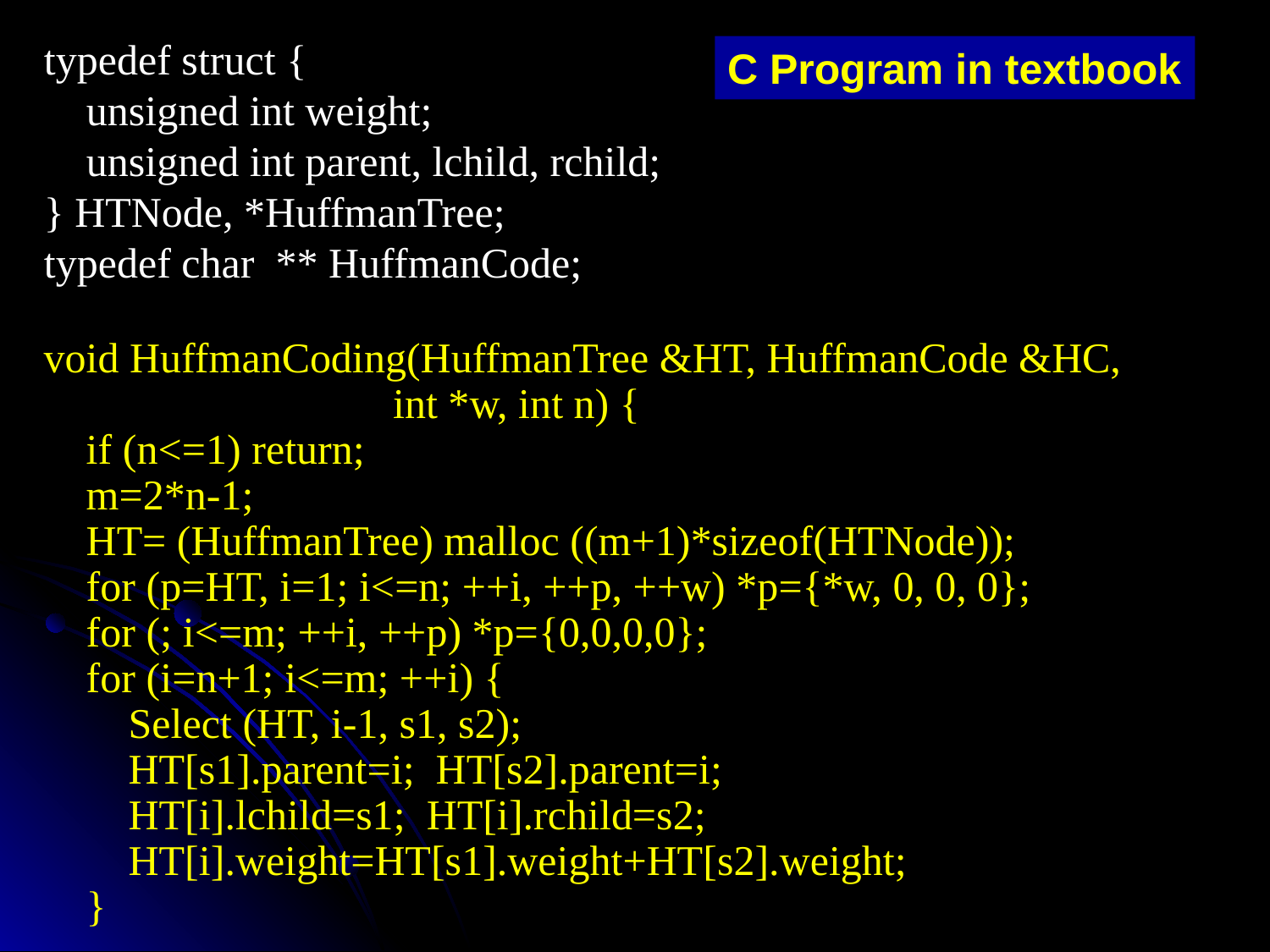

typedef struct {
    unsigned int weight;
    unsigned int parent, lchild, rchild;
} HTNode, *HuffmanTree;
typedef char  ** HuffmanCode;
C Program in textbook
void HuffmanCoding(HuffmanTree &HT, HuffmanCode &HC,
                                 int *w, int n) {
    if (n<=1) return;
    m=2*n-1;
    HT= (HuffmanTree) malloc ((m+1)*sizeof(HTNode));
    for (p=HT, i=1; i<=n; ++i, ++p, ++w) *p={*w, 0, 0, 0};
    for (; i<=m; ++i, ++p) *p={0,0,0,0};
    for (i=n+1; i<=m; ++i) {
        Select (HT, i-1, s1, s2);
        HT[s1].parent=i;  HT[s2].parent=i;
        HT[i].lchild=s1;  HT[i].rchild=s2;
        HT[i].weight=HT[s1].weight+HT[s2].weight;
    }